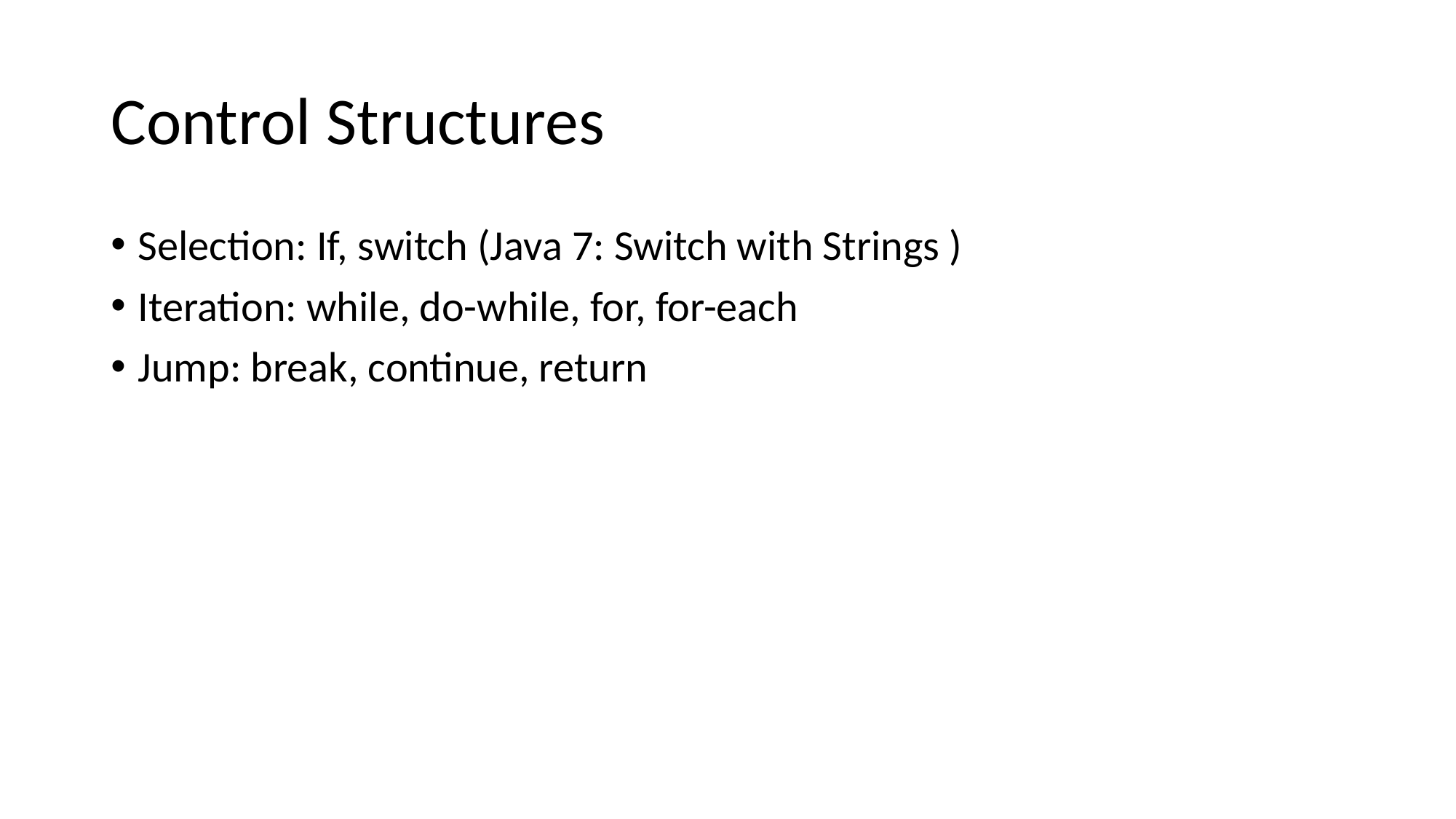

# Control Structures
Selection: If, switch (Java 7: Switch with Strings )
Iteration: while, do-while, for, for-each
Jump: break, continue, return